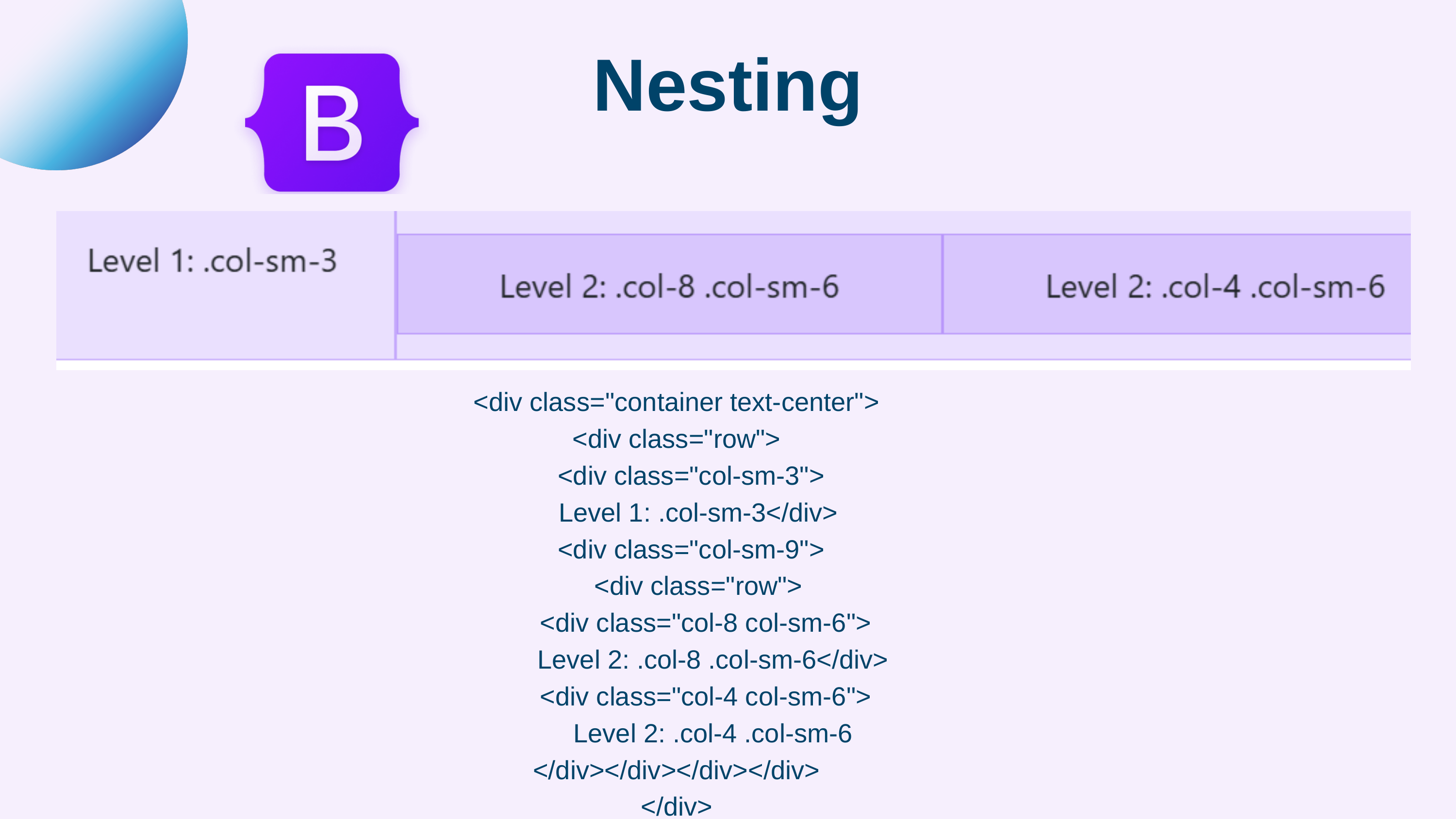

Nesting

<div class="container text-center">
<div class="row">
    <div class="col-sm-3">
      Level 1: .col-sm-3</div>
    <div class="col-sm-9">
      <div class="row">
        <div class="col-8 col-sm-6">
          Level 2: .col-8 .col-sm-6</div>
        <div class="col-4 col-sm-6">
          Level 2: .col-4 .col-sm-6
</div></div></div></div>
</div>